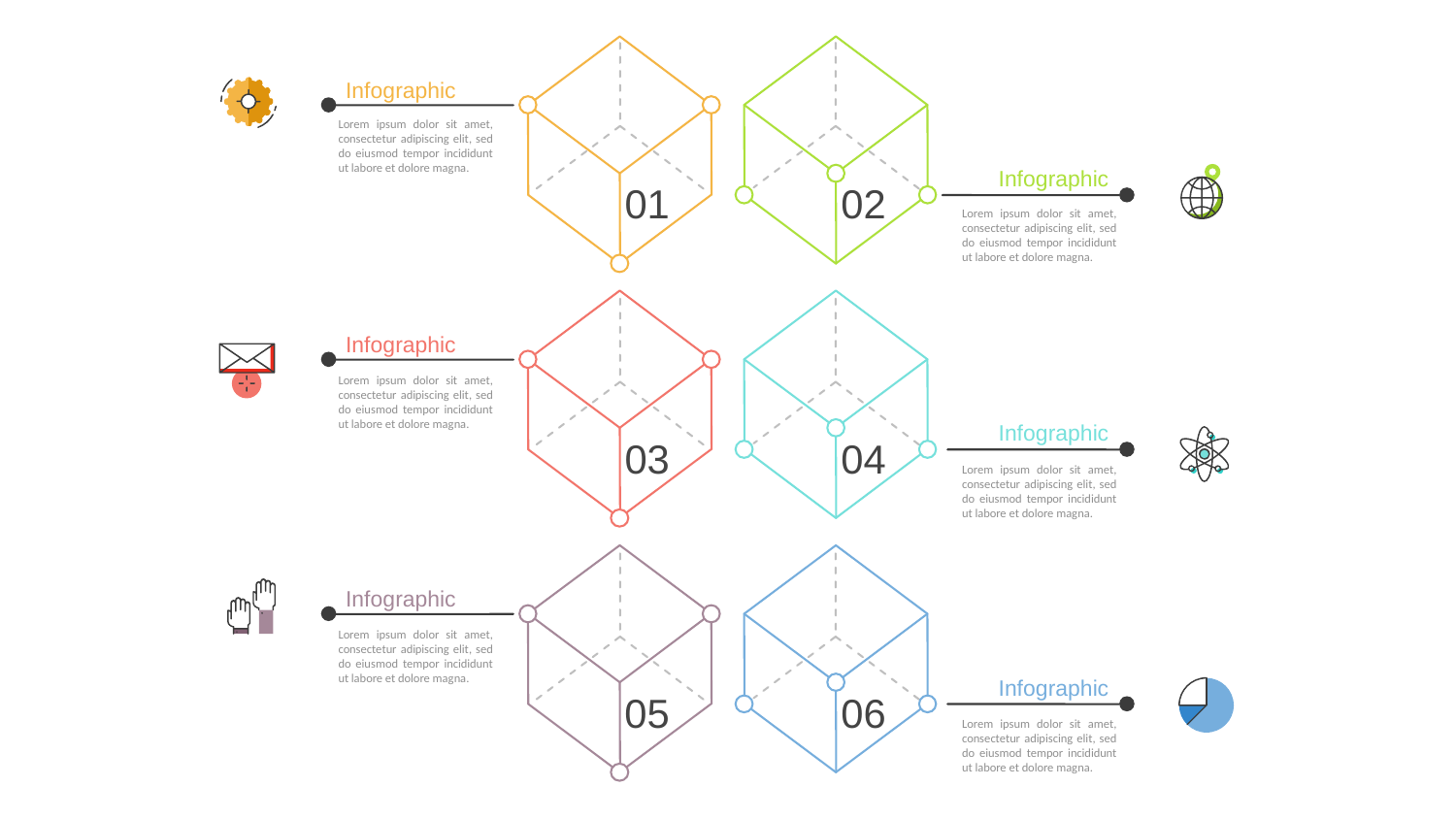

Infographic

Lorem ipsum dolor sit amet, consectetur adipiscing elit, sed do eiusmod tempor incididunt ut labore et dolore magna.

Infographic
01
02

Lorem ipsum dolor sit amet, consectetur adipiscing elit, sed do eiusmod tempor incididunt ut labore et dolore magna.

Infographic

Lorem ipsum dolor sit amet, consectetur adipiscing elit, sed do eiusmod tempor incididunt ut labore et dolore magna.
Infographic

03
04

Lorem ipsum dolor sit amet, consectetur adipiscing elit, sed do eiusmod tempor incididunt ut labore et dolore magna.

Infographic

Lorem ipsum dolor sit amet, consectetur adipiscing elit, sed do eiusmod tempor incididunt ut labore et dolore magna.
Infographic

05
06

Lorem ipsum dolor sit amet, consectetur adipiscing elit, sed do eiusmod tempor incididunt ut labore et dolore magna.